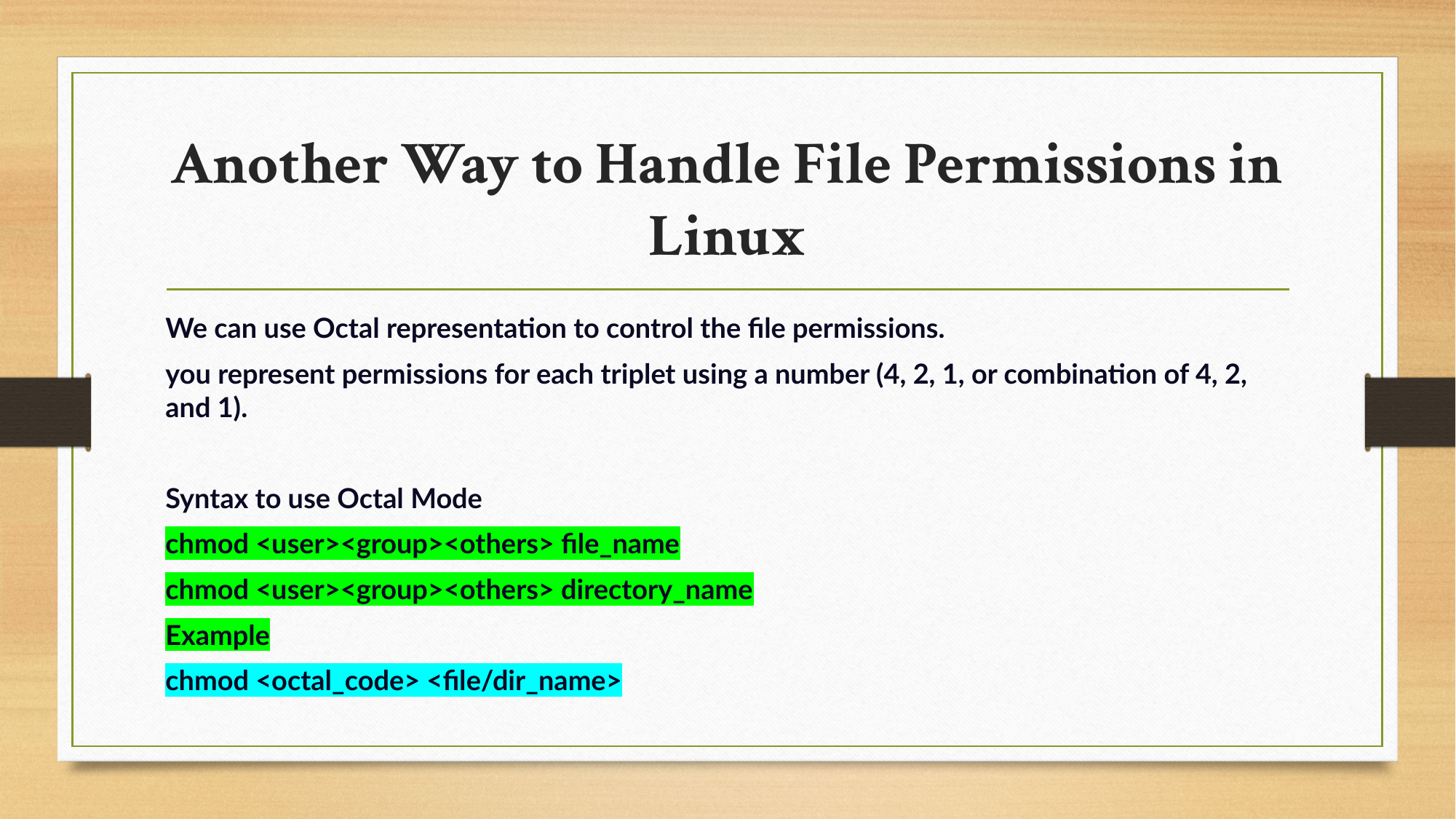

# Another Way to Handle File Permissions in Linux
We can use Octal representation to control the file permissions.
you represent permissions for each triplet using a number (4, 2, 1, or combination of 4, 2, and 1).

Syntax to use Octal Mode
chmod <user><group><others> file_name
chmod <user><group><others> directory_name
Example
chmod <octal_code> <file/dir_name>